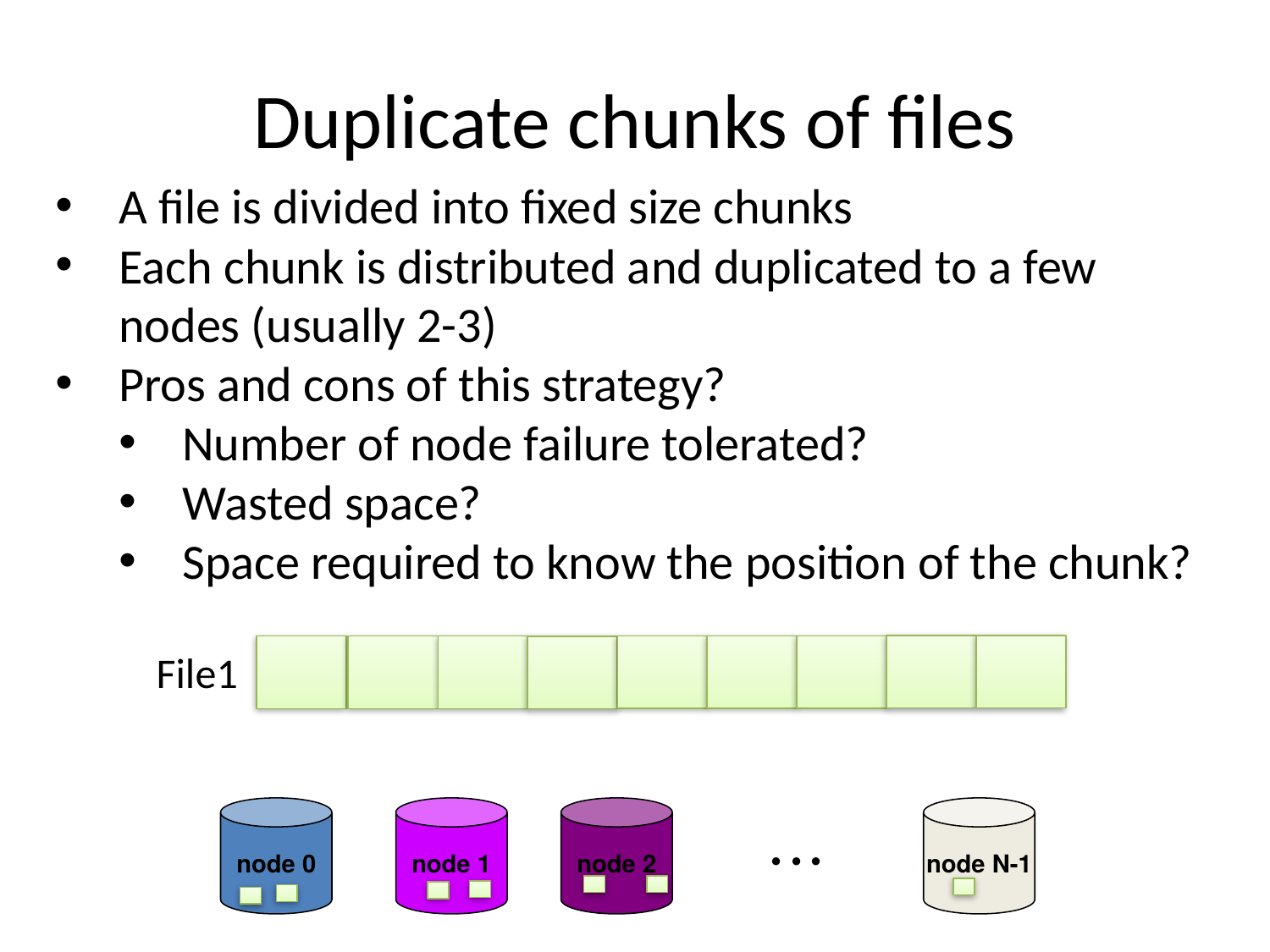

# Duplicate chunks of files
A file is divided into fixed size chunks
Each chunk is distributed and duplicated to a few nodes (usually 2-3)
Pros and cons of this strategy?
Number of node failure tolerated?
Wasted space?
Space required to know the position of the chunk?

File1
node 0
node 1
node 2
node N-1
• • •